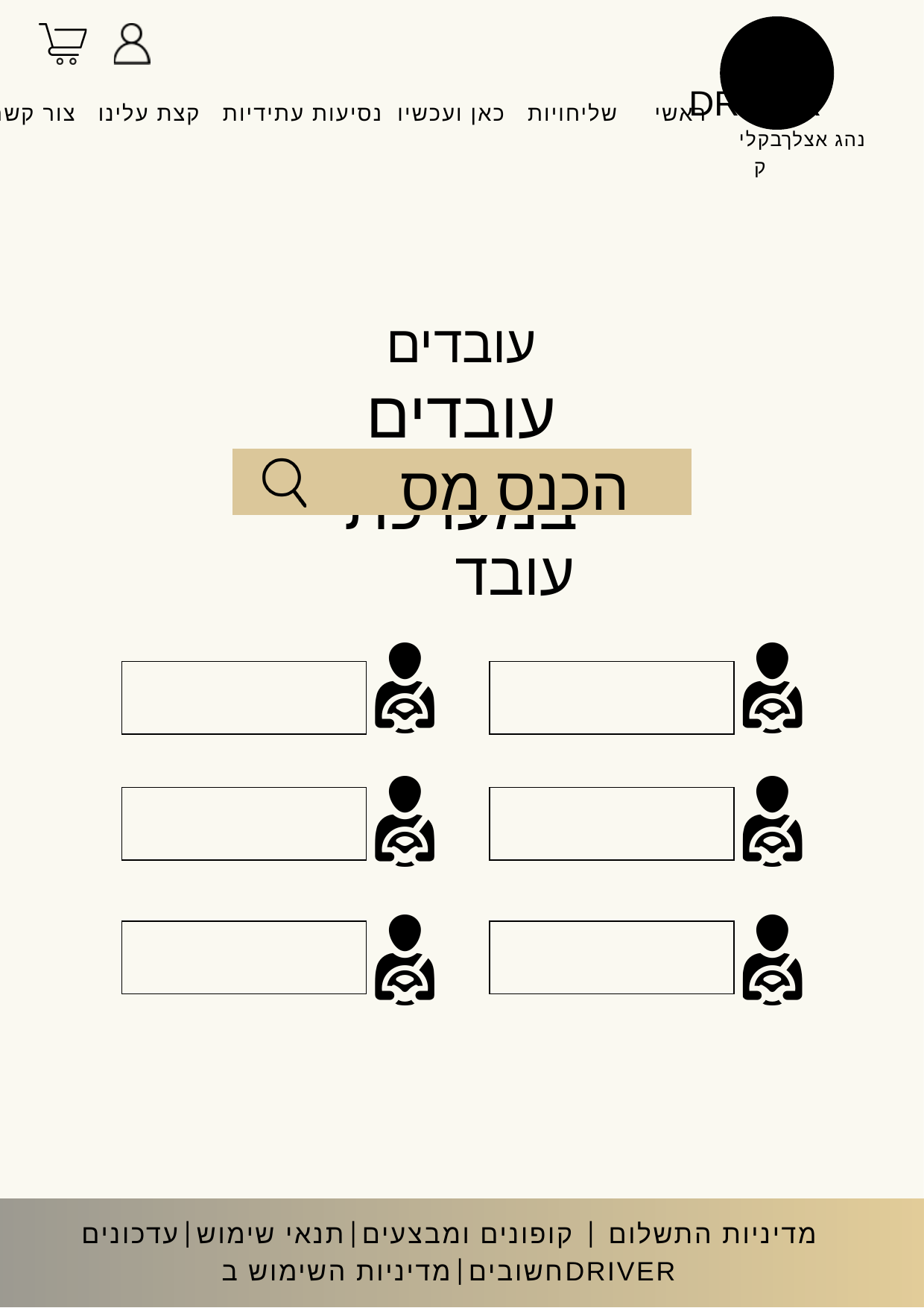

DRIVER
ראשי     שליחויות   כאן ועכשיו  נסיעות עתידיות   קצת עלינו   צור קשר
נהג אצלך
בקליק
עובדים
עובדים במערכת
הכנס מס עובד

מדיניות התשלום | קופונים ומבצעים|תנאי שימוש|עדכונים חשובים|מדיניות השימוש בDRIVER